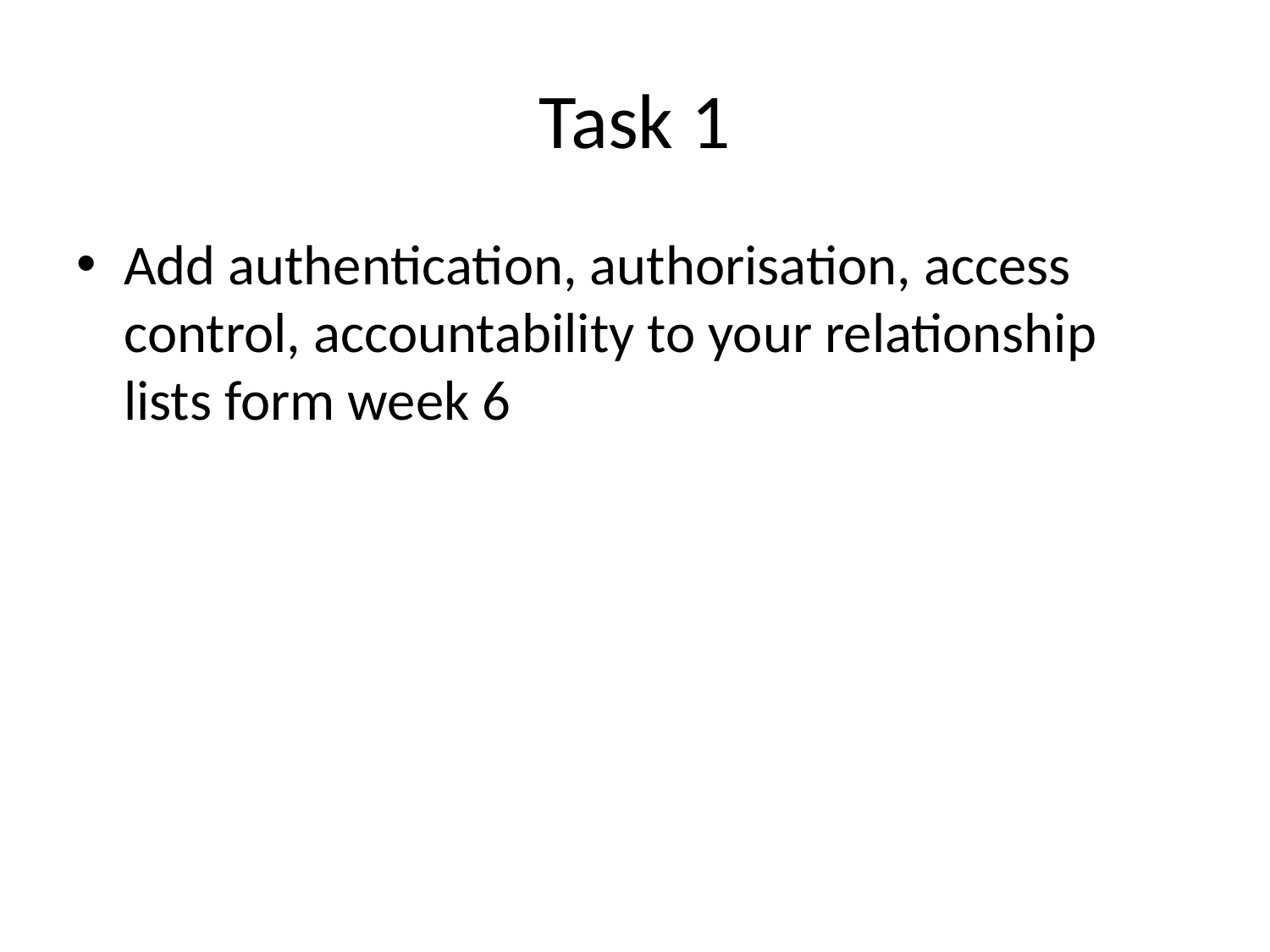

# Task 1
Add authentication, authorisation, access control, accountability to your relationship lists form week 6